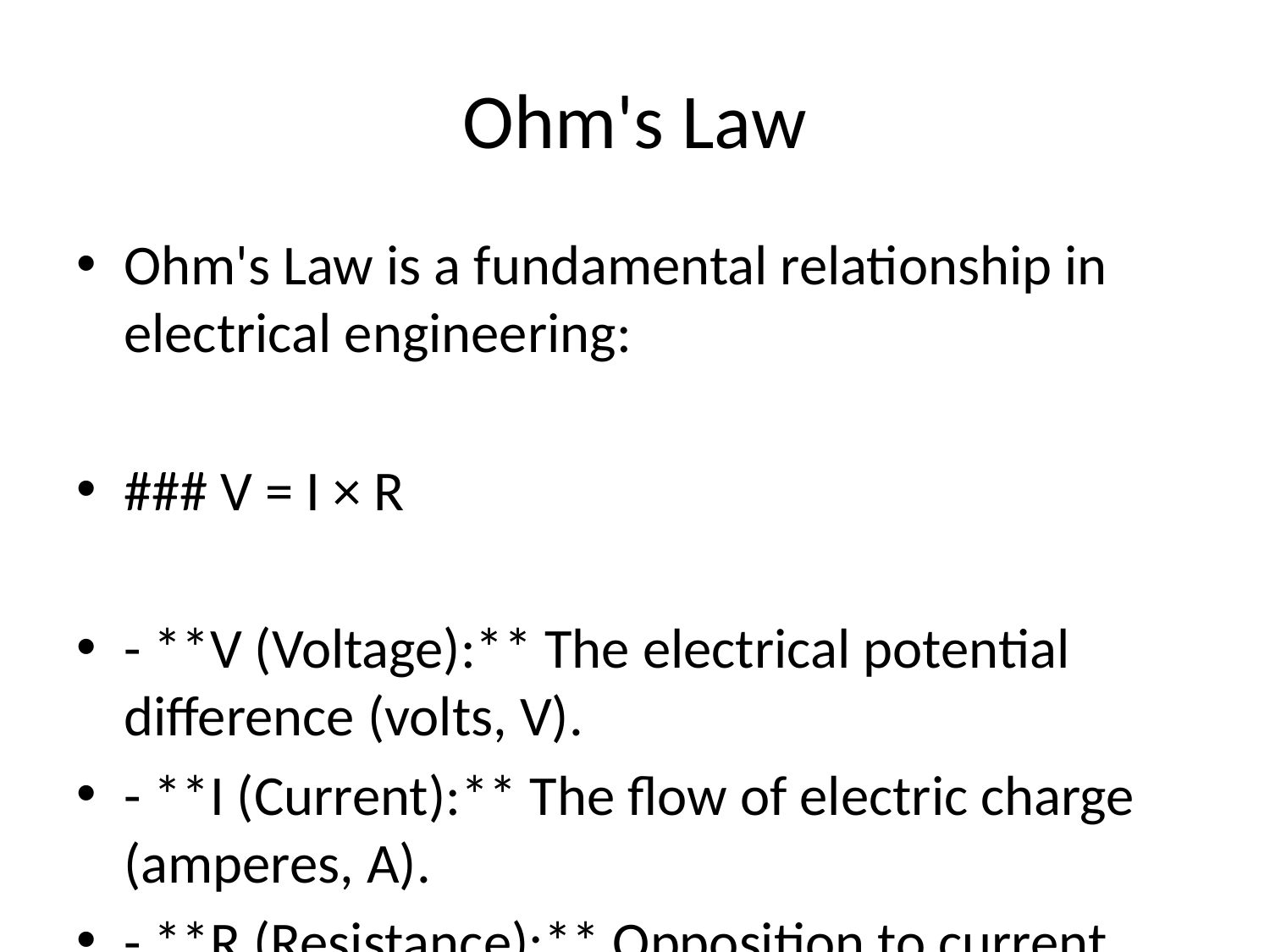

# Ohm's Law
Ohm's Law is a fundamental relationship in electrical engineering:

### V = I × R

- **V (Voltage):** The electrical potential difference (volts, V).
- **I (Current):** The flow of electric charge (amperes, A).
- **R (Resistance):** Opposition to current flow (ohms, Ω).

This relationship allows engineers to calculate missing parameters in circuits.